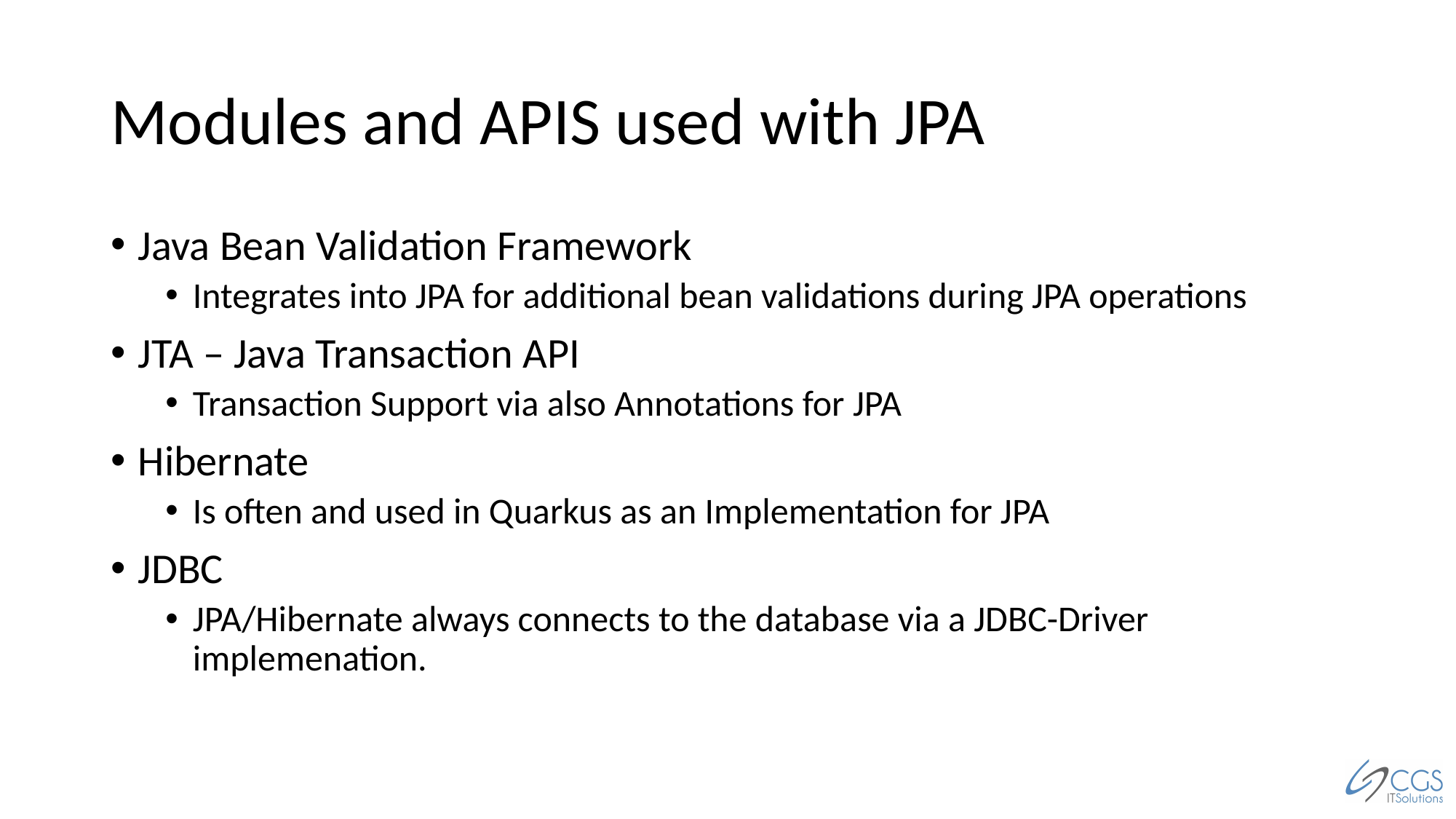

# Modules and APIS used with JPA
Java Bean Validation Framework
Integrates into JPA for additional bean validations during JPA operations
JTA – Java Transaction API
Transaction Support via also Annotations for JPA
Hibernate
Is often and used in Quarkus as an Implementation for JPA
JDBC
JPA/Hibernate always connects to the database via a JDBC-Driver implemenation.